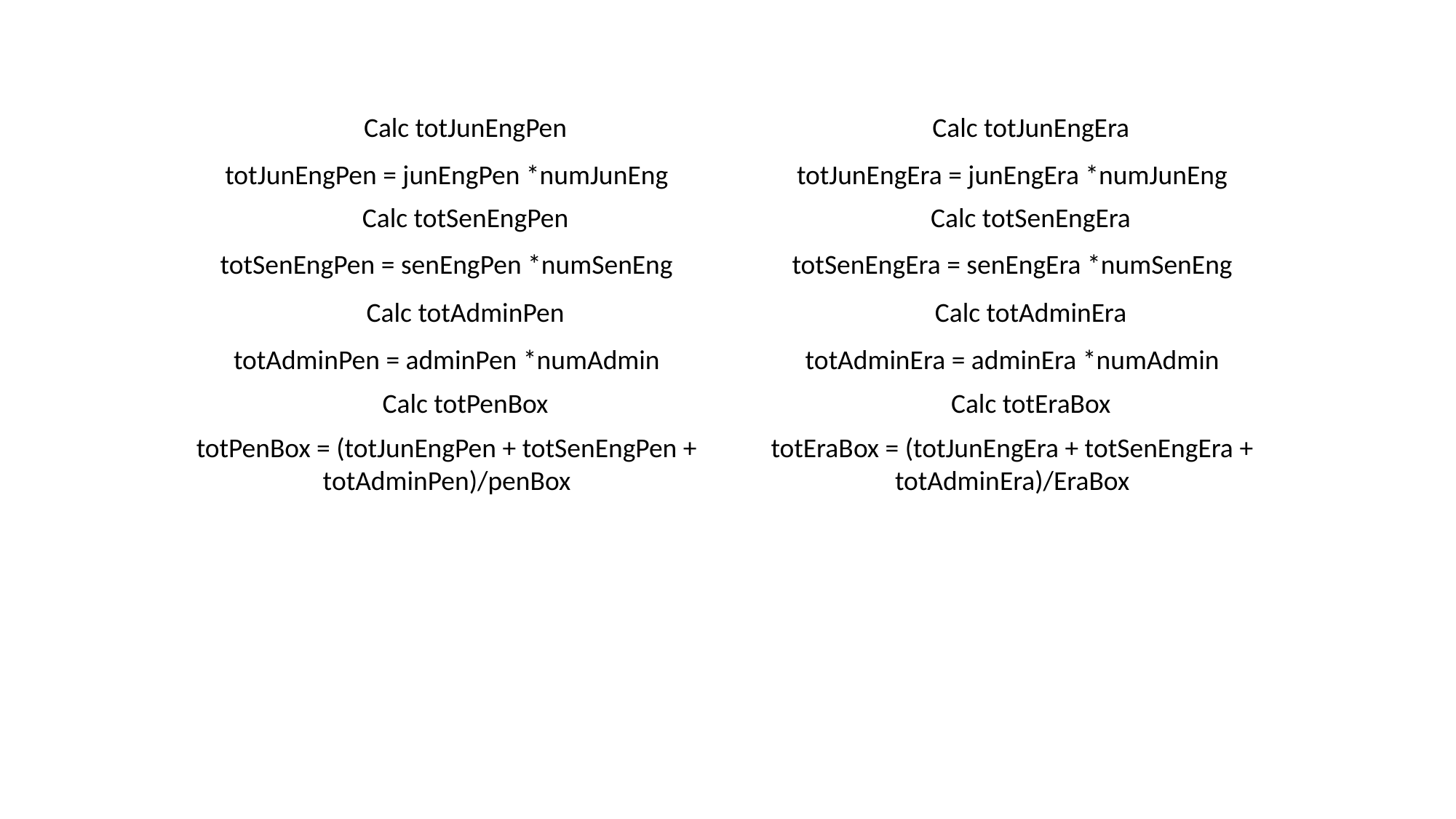

Calc totJunEngPen
Calc totJunEngEra
totJunEngPen = junEngPen *numJunEng
totJunEngEra = junEngEra *numJunEng
Calc totSenEngPen
Calc totSenEngEra
totSenEngPen = senEngPen *numSenEng
totSenEngEra = senEngEra *numSenEng
Calc totAdminPen
Calc totAdminEra
totAdminPen = adminPen *numAdmin
totAdminEra = adminEra *numAdmin
Calc totPenBox
Calc totEraBox
totPenBox = (totJunEngPen + totSenEngPen + totAdminPen)/penBox
totEraBox = (totJunEngEra + totSenEngEra + totAdminEra)/EraBox